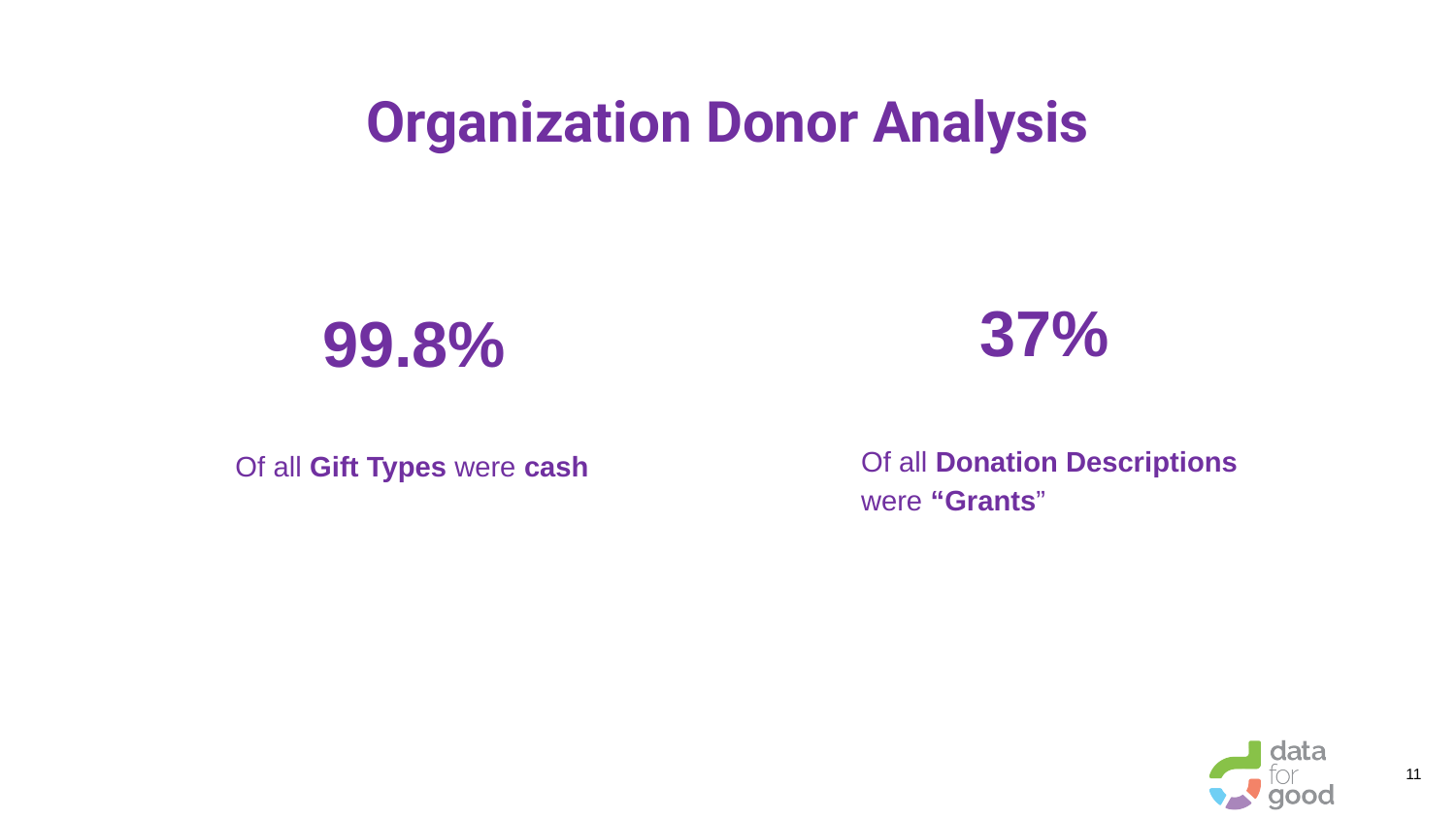

# Organization Donor Analysis
37%
Of all Donation Descriptions were “Grants”
99.8%
Of all Gift Types were cash
11